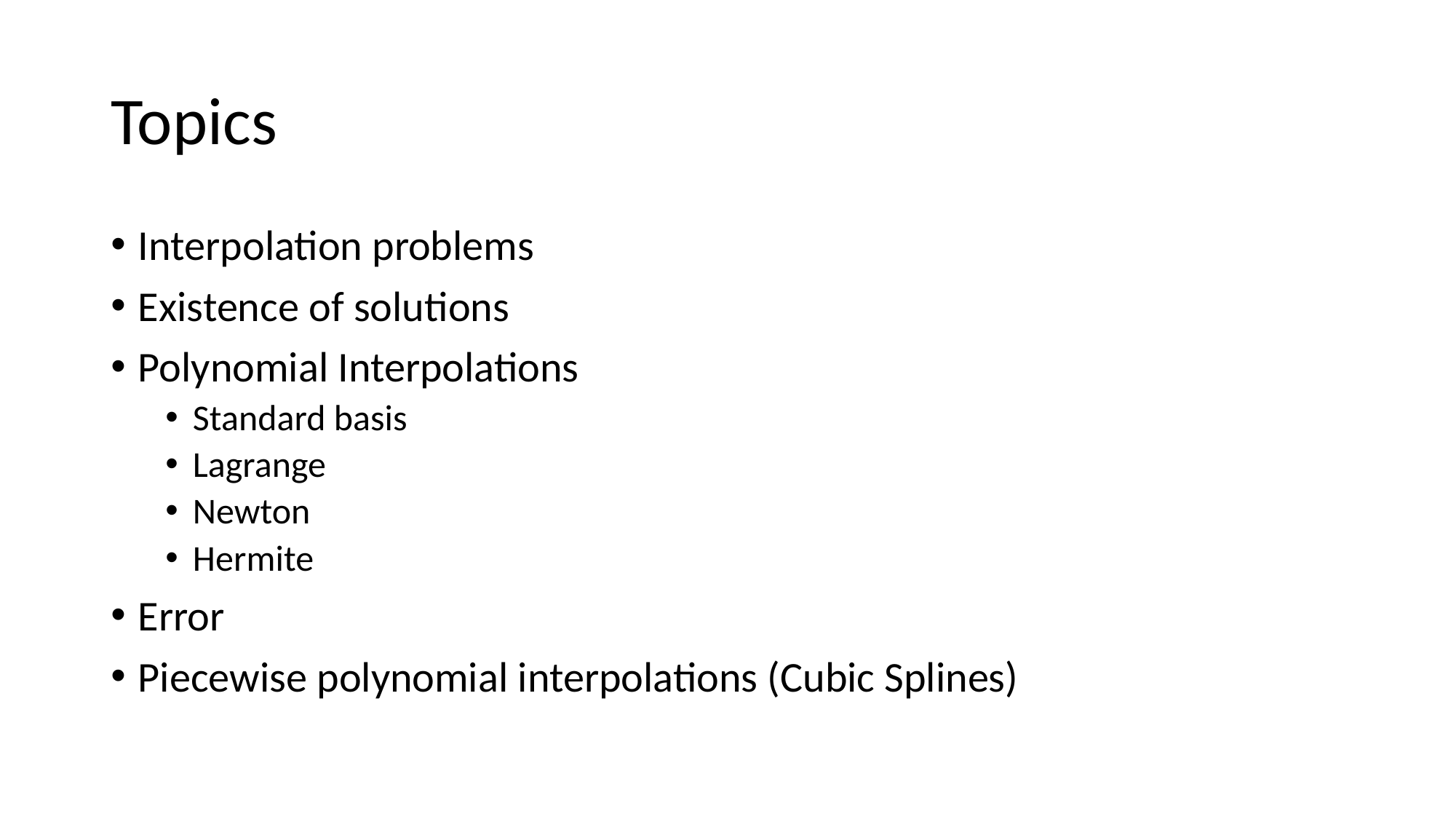

# Topics
Interpolation problems
Existence of solutions
Polynomial Interpolations
Standard basis
Lagrange
Newton
Hermite
Error
Piecewise polynomial interpolations (Cubic Splines)